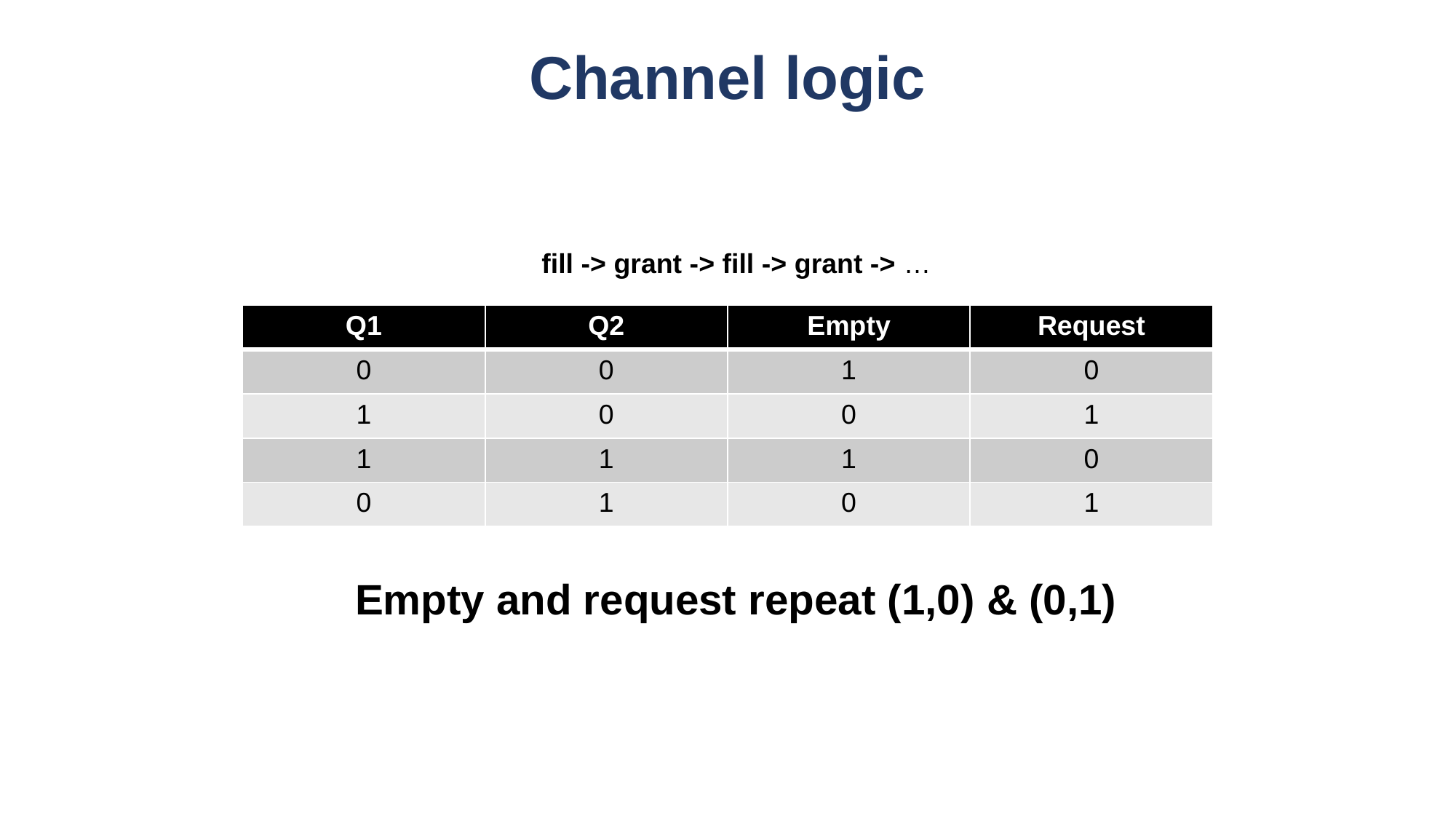

Channel logic
fill -> grant -> fill -> grant -> …
| Q1 | Q2 | Empty | Request |
| --- | --- | --- | --- |
| 0 | 0 | 1 | 0 |
| 1 | 0 | 0 | 1 |
| 1 | 1 | 1 | 0 |
| 0 | 1 | 0 | 1 |
Empty and request repeat (1,0) & (0,1)